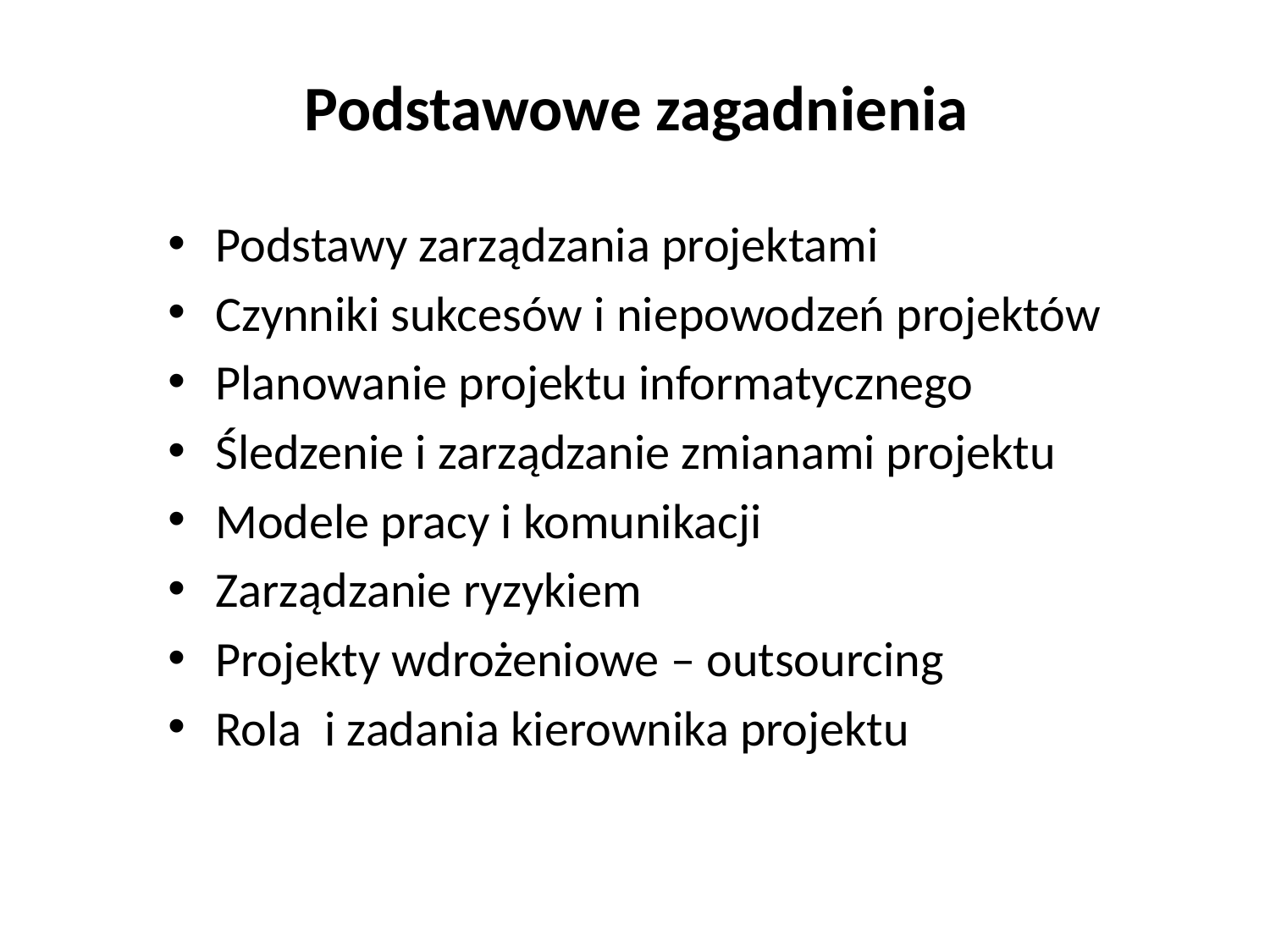

# Podstawowe zagadnienia
Podstawy zarządzania projektami
Czynniki sukcesów i niepowodzeń projektów
Planowanie projektu informatycznego
Śledzenie i zarządzanie zmianami projektu
Modele pracy i komunikacji
Zarządzanie ryzykiem
Projekty wdrożeniowe – outsourcing
Rola  i zadania kierownika projektu